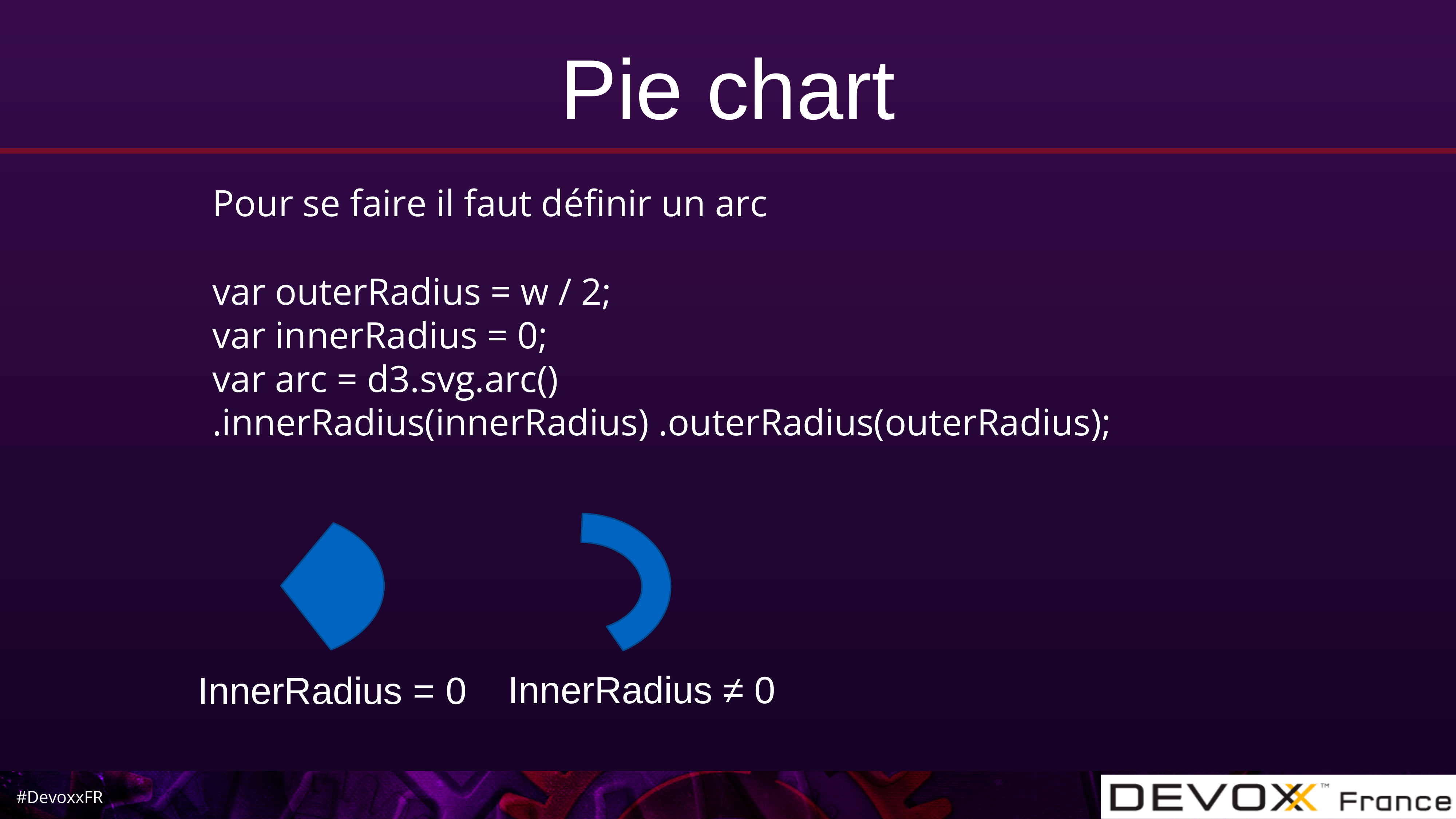

# Pie chart
Pour se faire il faut définir un arc
var outerRadius = w / 2;
var innerRadius = 0;
var arc = d3.svg.arc()
.innerRadius(innerRadius) .outerRadius(outerRadius);

InnerRadius ≠ 0
InnerRadius = 0